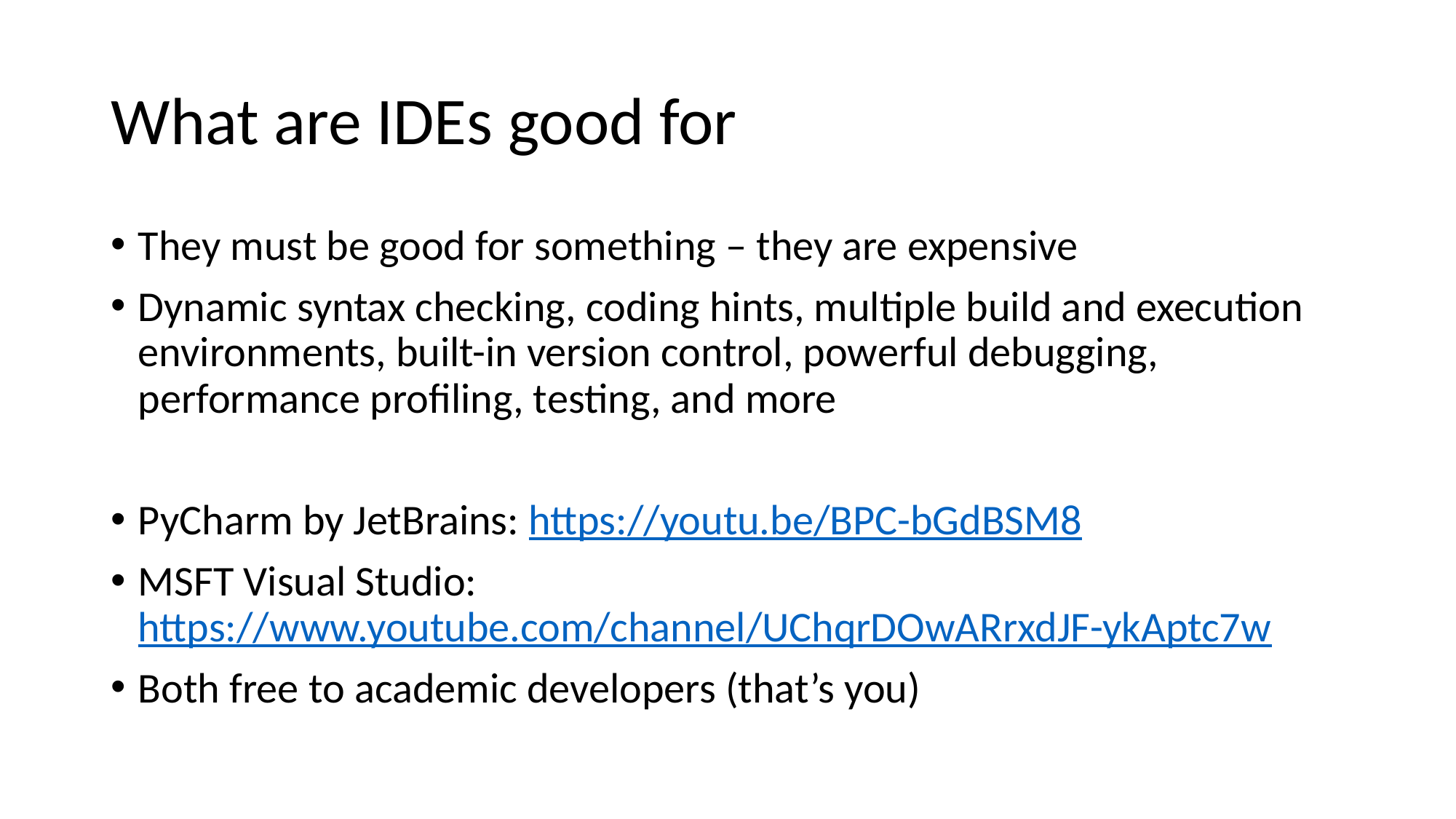

# What are IDEs good for
They must be good for something – they are expensive
Dynamic syntax checking, coding hints, multiple build and execution environments, built-in version control, powerful debugging, performance profiling, testing, and more

PyCharm by JetBrains: https://youtu.be/BPC-bGdBSM8
MSFT Visual Studio: https://www.youtube.com/channel/UChqrDOwARrxdJF-ykAptc7w
Both free to academic developers (that’s you)